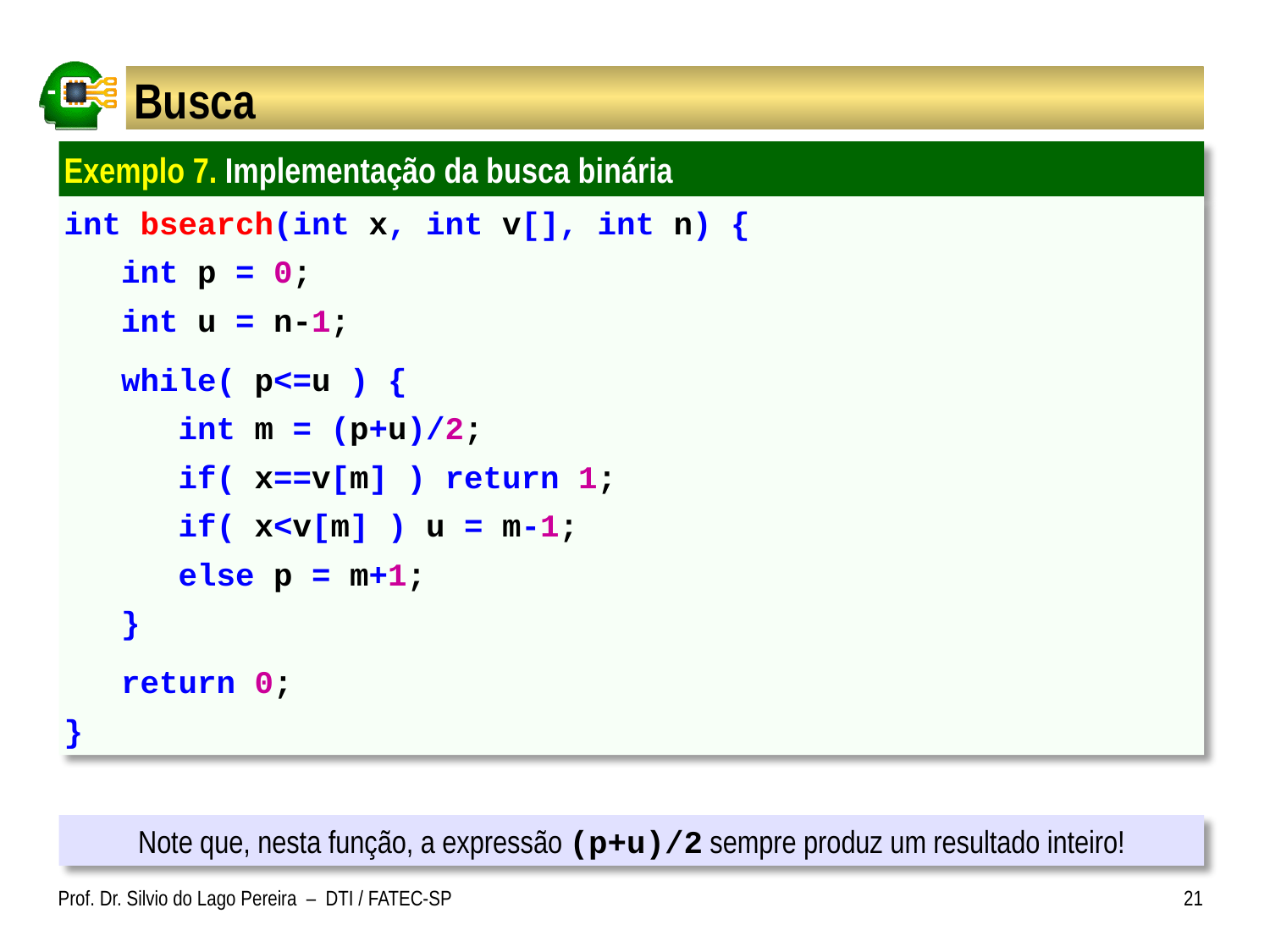

# Busca
Exemplo 7. Implementação da busca binária
int bsearch(int x, int v[], int n) {
   int p = 0;
   int u = n-1;
   while( p<=u ) {
      int m = (p+u)/2;
      if( x==v[m] ) return 1;
      if( x<v[m] ) u = m-1;
      else p = m+1;
   }
   return 0;
}
Note que, nesta função, a expressão (p+u)/2 sempre produz um resultado inteiro!
Prof. Dr. Silvio do Lago Pereira  –  DTI / FATEC-SP
21